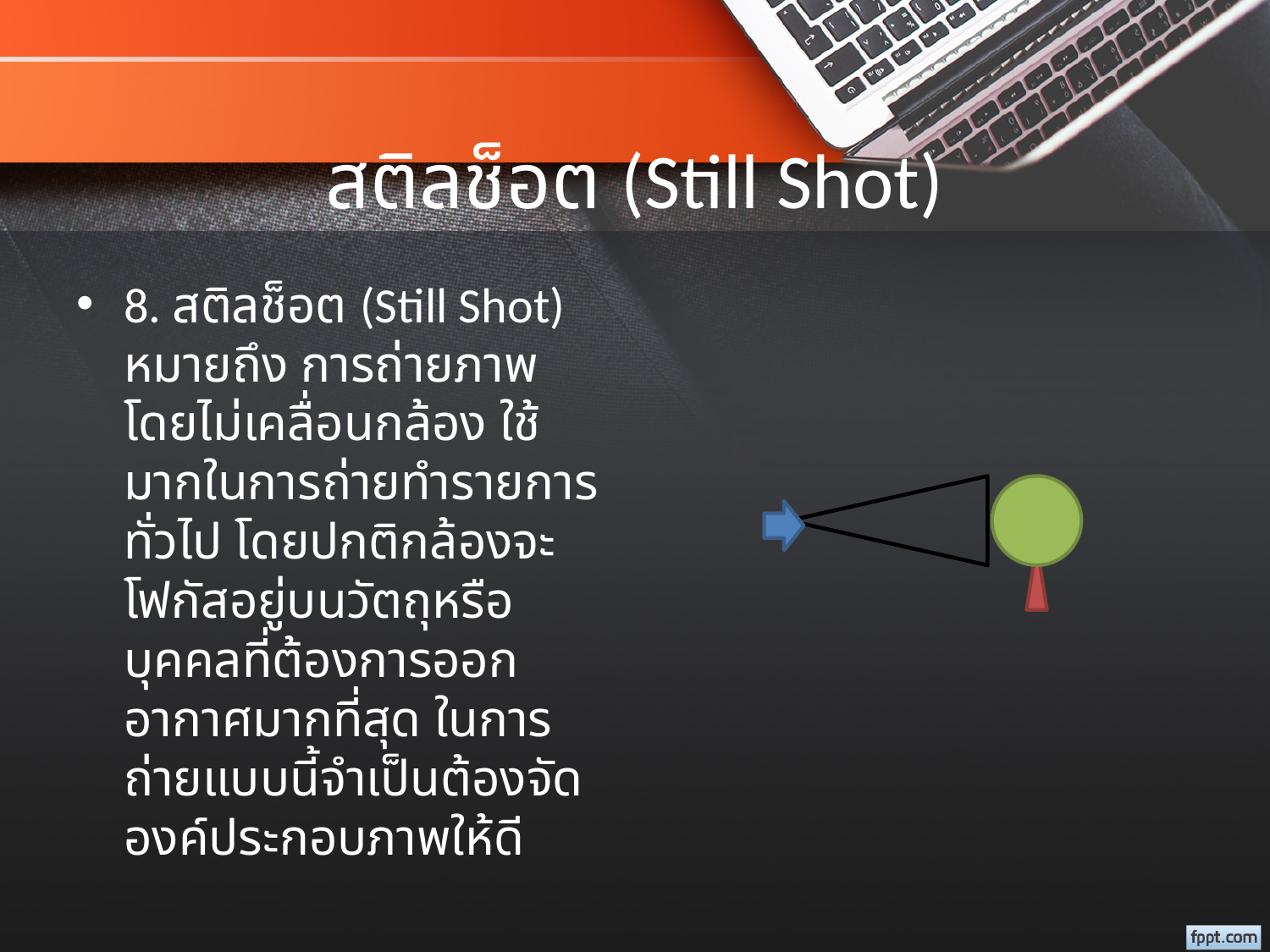

# สติลช็อต (Still Shot)
8. สติลช็อต (Still Shot)
หมายถึง การถ่ายภาพโดยไม่เคลื่อนกล้อง ใช้มากในการถ่ายทำรายการทั่วไป โดยปกติกล้องจะโฟกัสอยู่บนวัตถุหรือบุคคลที่ต้องการออกอากาศมากที่สุด ในการถ่ายแบบนี้จำเป็นต้องจัดองค์ประกอบภาพให้ดี